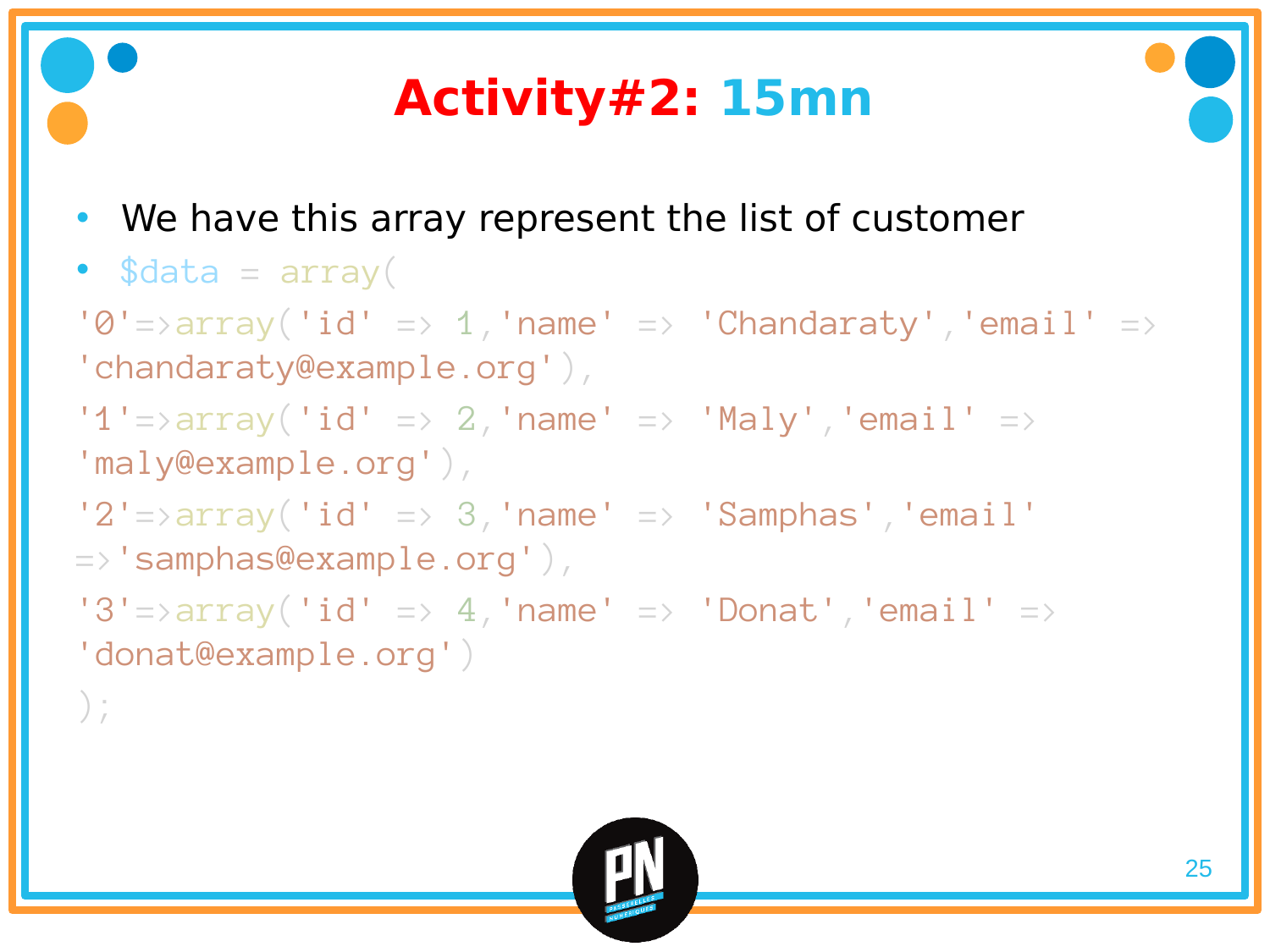

# Activity#2: 15mn
We have this array represent the list of customer
$data = array(
'0'=>array('id' => 1,'name' => 'Chandaraty','email' => 'chandaraty@example.org'),
'1'=>array('id' => 2,'name' => 'Maly','email' => 'maly@example.org'),
'2'=>array('id' => 3,'name' => 'Samphas','email' =>'samphas@example.org'),
'3'=>array('id' => 4,'name' => 'Donat','email' => 'donat@example.org')
);